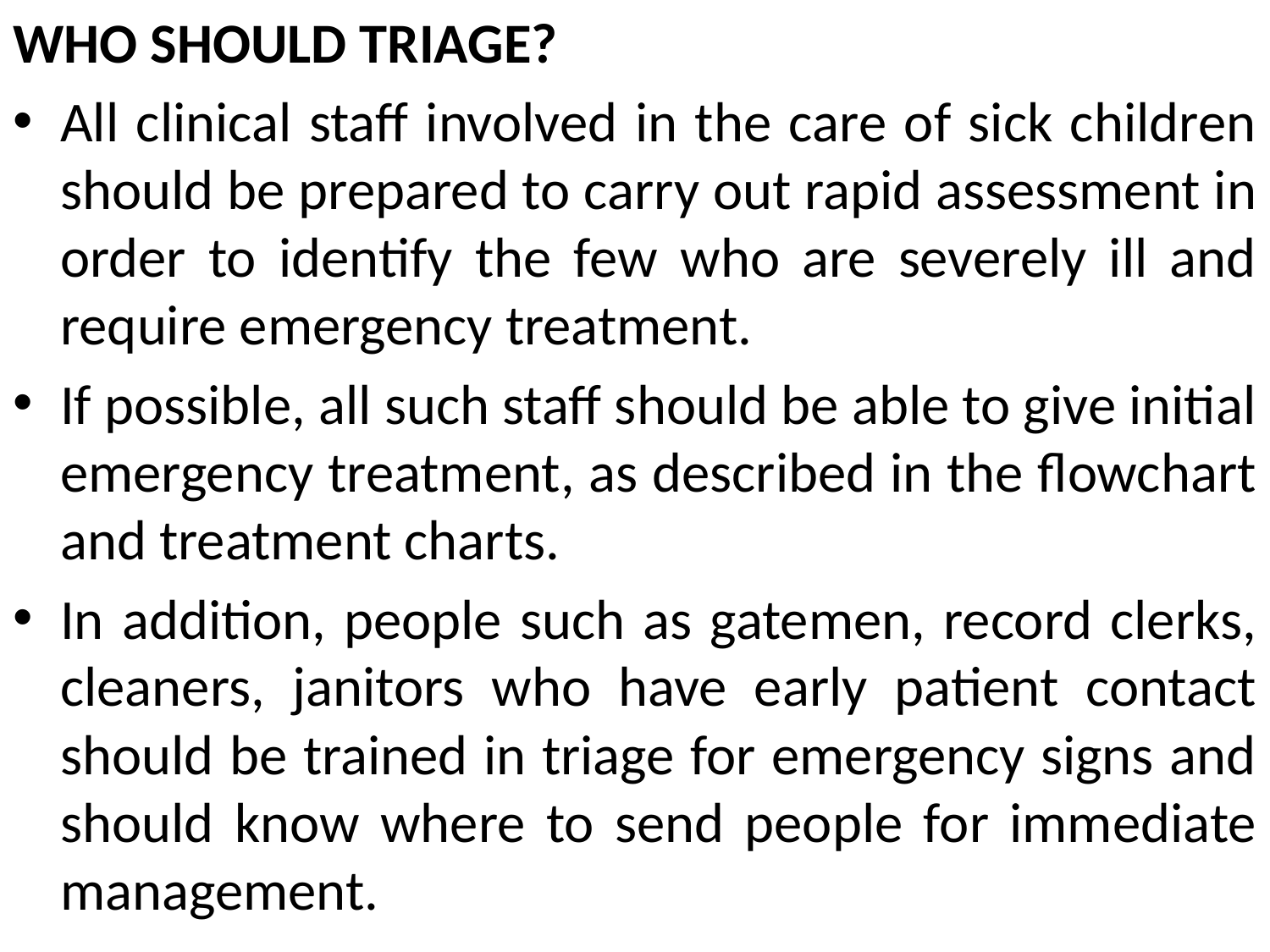

WHO SHOULD TRIAGE?
All clinical staff involved in the care of sick children should be prepared to carry out rapid assessment in order to identify the few who are severely ill and require emergency treatment.
If possible, all such staff should be able to give initial emergency treatment, as described in the flowchart and treatment charts.
In addition, people such as gatemen, record clerks, cleaners, janitors who have early patient contact should be trained in triage for emergency signs and should know where to send people for immediate management.
#